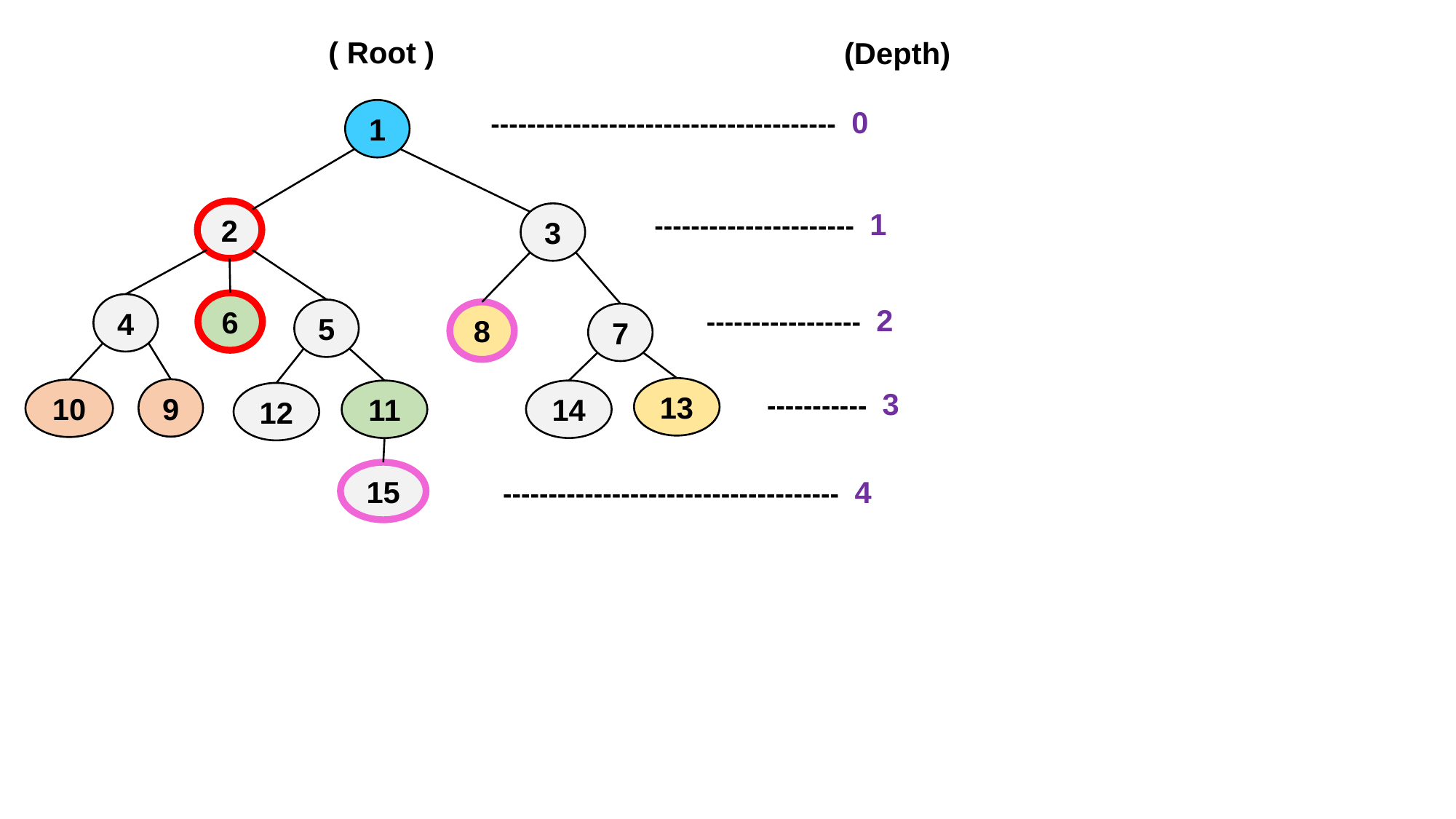

( Root )
(Depth)
--------------------------------------  0
1
----------------------  1
2
3
6
4
-----------------  2
5
8
7
13
9
10
-----------  3
11
14
12
15
-------------------------------------  4